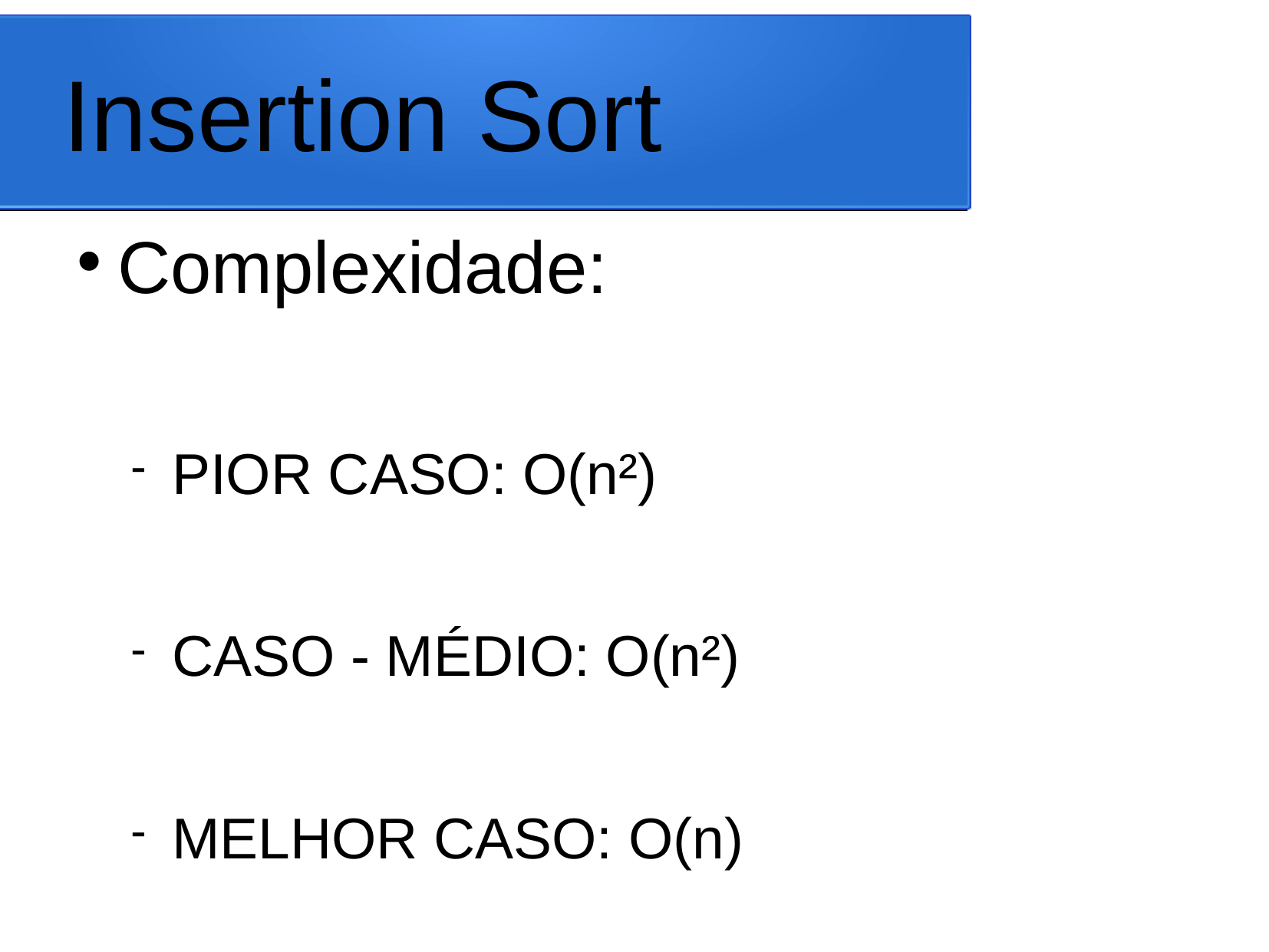

# Insertion Sort
Complexidade:

PIOR CASO: O(n²)

CASO - MÉDIO: O(n²)

MELHOR CASO: O(n)